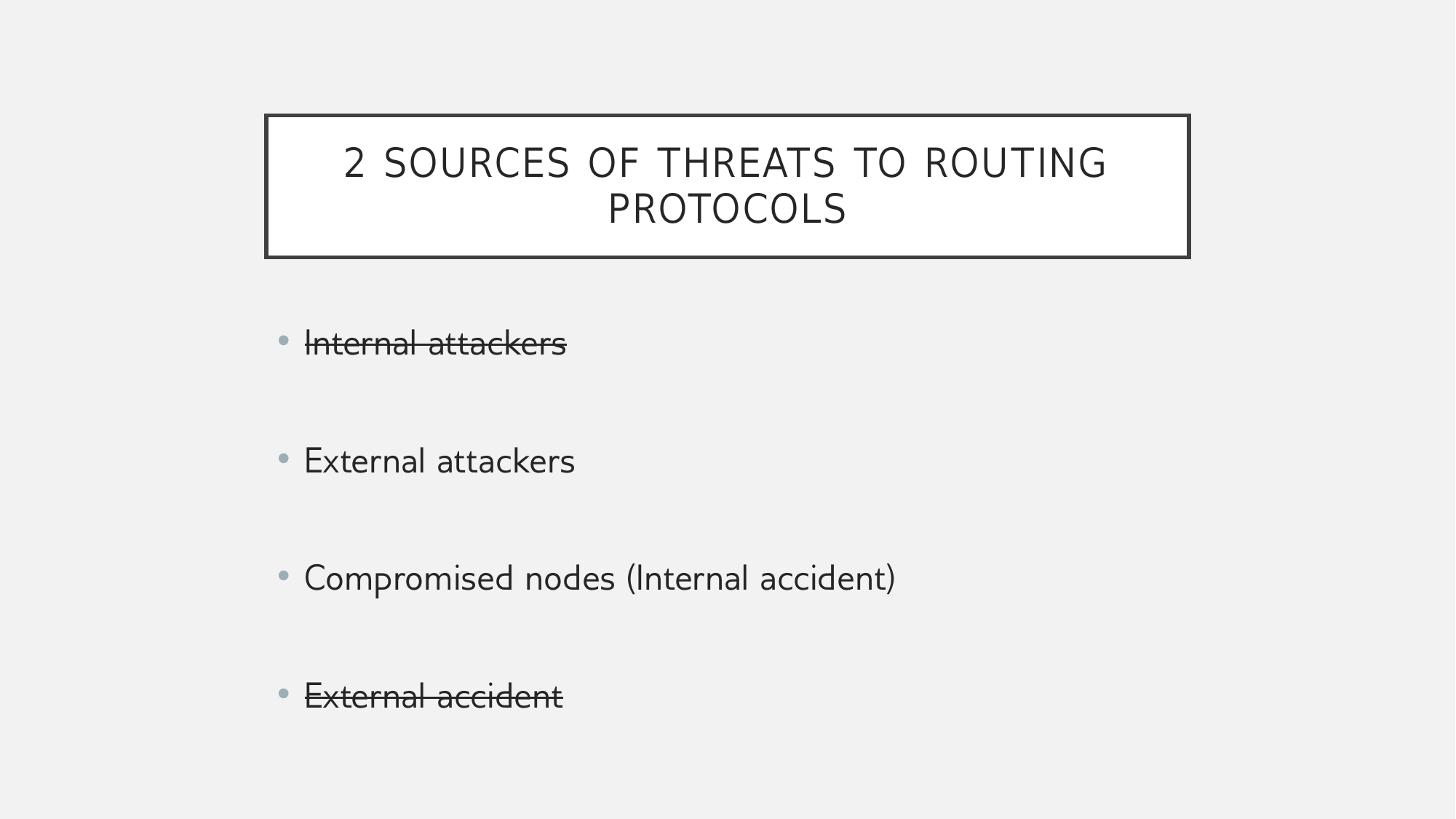

# 2 sources of threats to routing protocols
Internal attackers

External attackers

Compromised nodes (Internal accident)

External accident